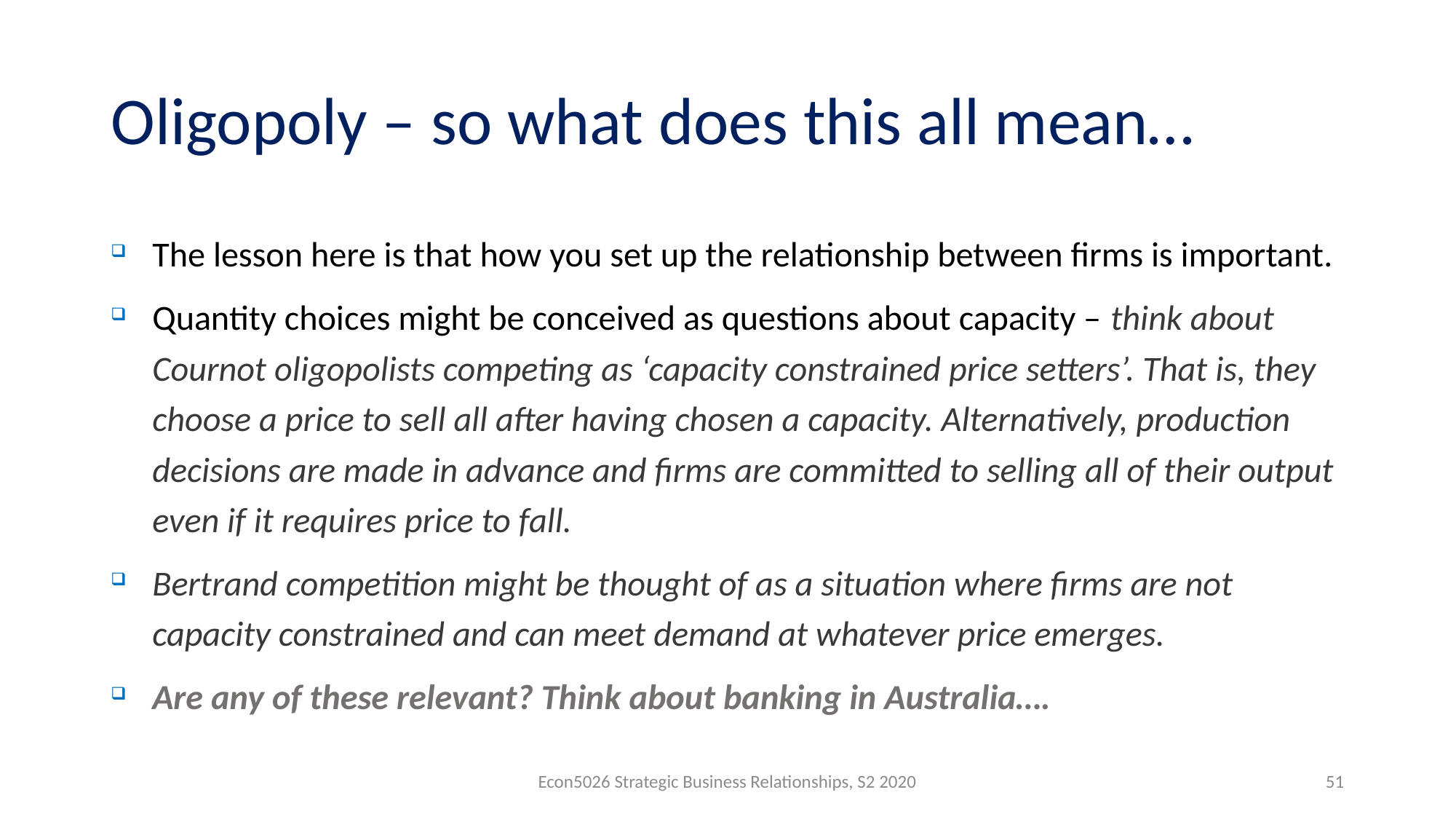

# Oligopoly – so what does this all mean…
The lesson here is that how you set up the relationship between firms is important.
Quantity choices might be conceived as questions about capacity – think about Cournot oligopolists competing as ‘capacity constrained price setters’. That is, they choose a price to sell all after having chosen a capacity. Alternatively, production decisions are made in advance and firms are committed to selling all of their output even if it requires price to fall.
Bertrand competition might be thought of as a situation where firms are not capacity constrained and can meet demand at whatever price emerges.
Are any of these relevant? Think about banking in Australia….

Econ5026 Strategic Business Relationships, S2 2020
51